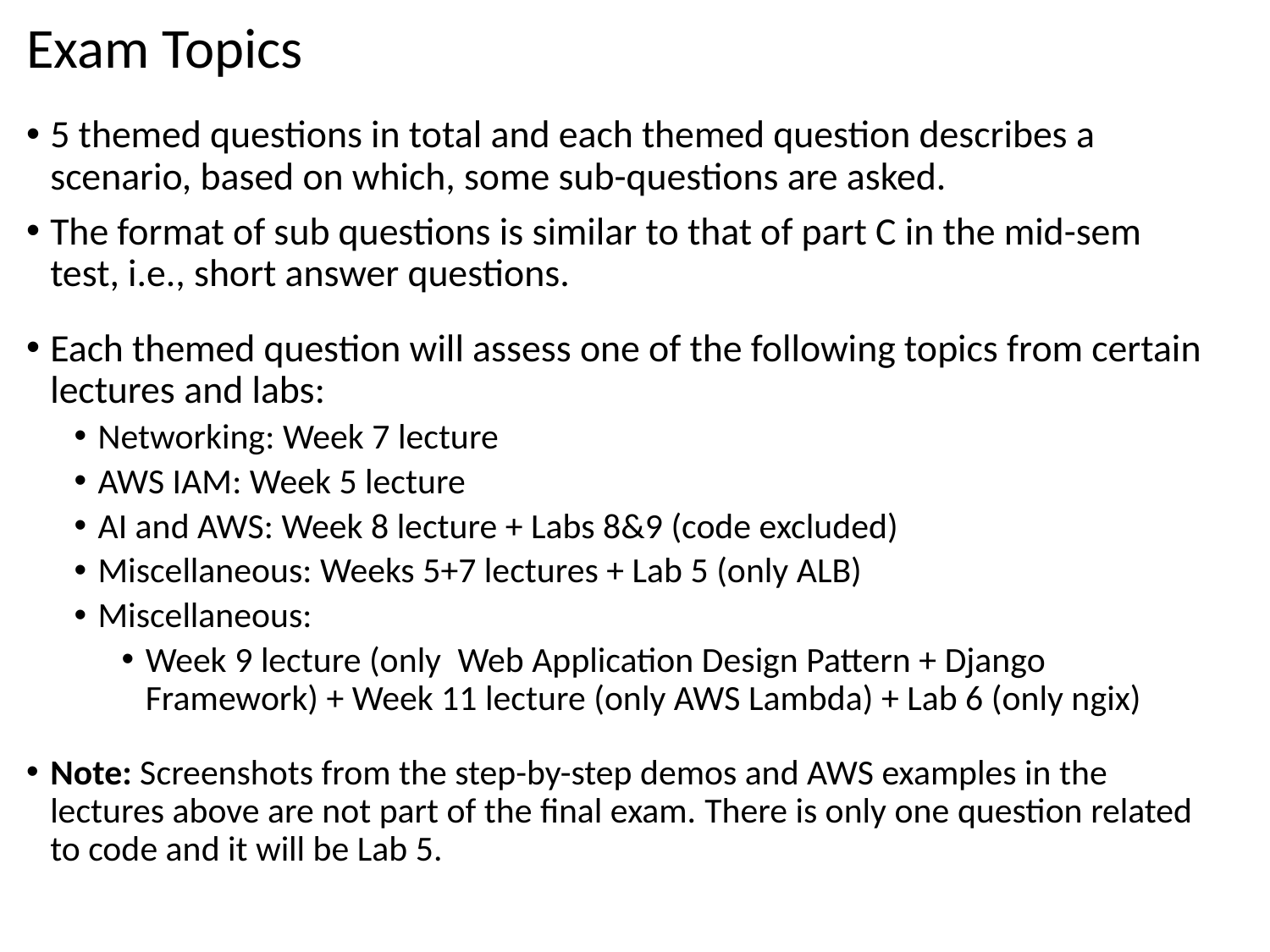

# Exam Topics
5 themed questions in total and each themed question describes a scenario, based on which, some sub-questions are asked.
The format of sub questions is similar to that of part C in the mid-sem test, i.e., short answer questions.
Each themed question will assess one of the following topics from certain lectures and labs:
Networking: Week 7 lecture
AWS IAM: Week 5 lecture
AI and AWS: Week 8 lecture + Labs 8&9 (code excluded)
Miscellaneous: Weeks 5+7 lectures + Lab 5 (only ALB)
Miscellaneous:
Week 9 lecture (only  Web Application Design Pattern + Django Framework) + Week 11 lecture (only AWS Lambda) + Lab 6 (only ngix)
Note: Screenshots from the step-by-step demos and AWS examples in the lectures above are not part of the final exam. There is only one question related to code and it will be Lab 5.